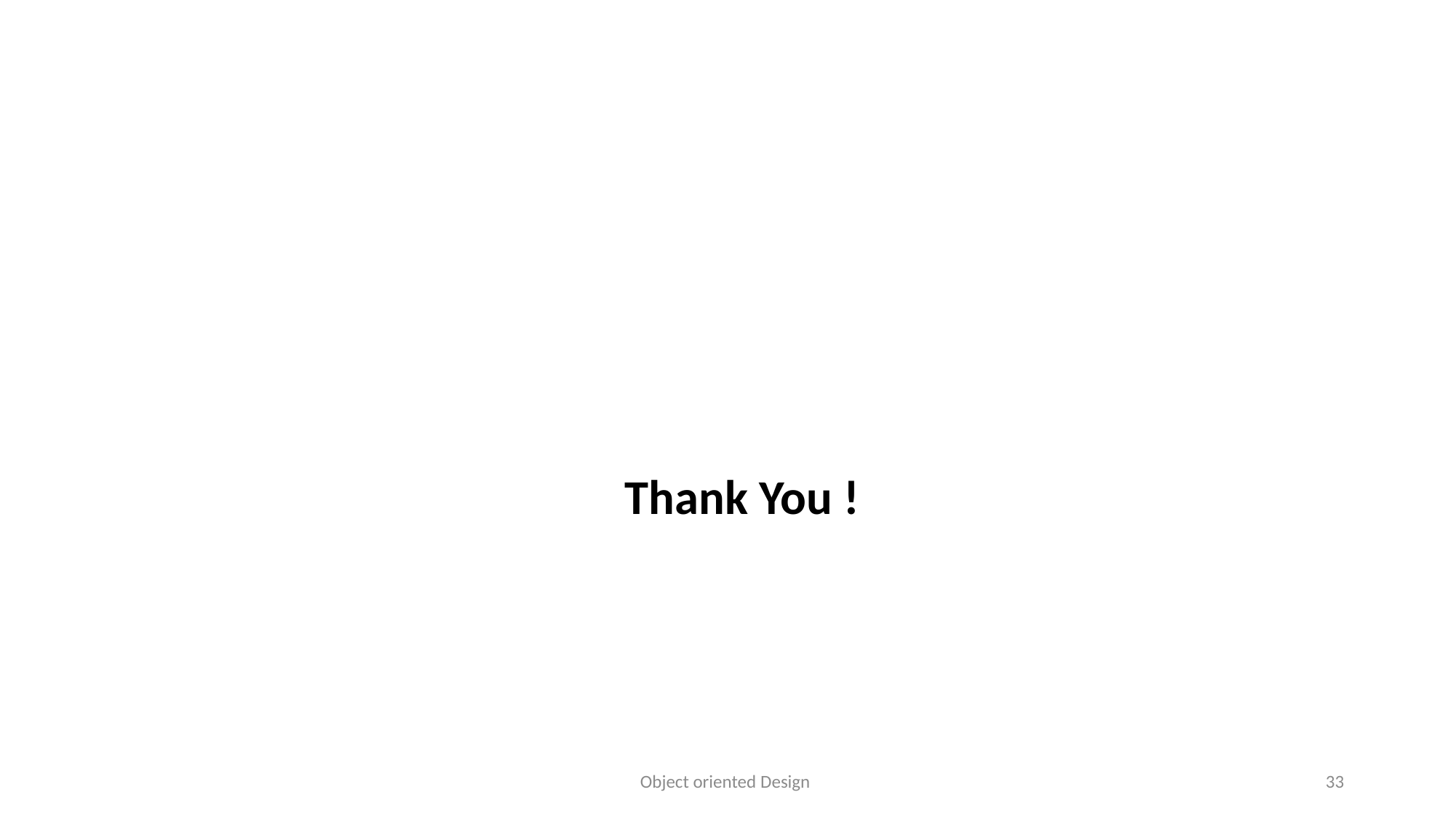

Thank You !
Object oriented Design
33